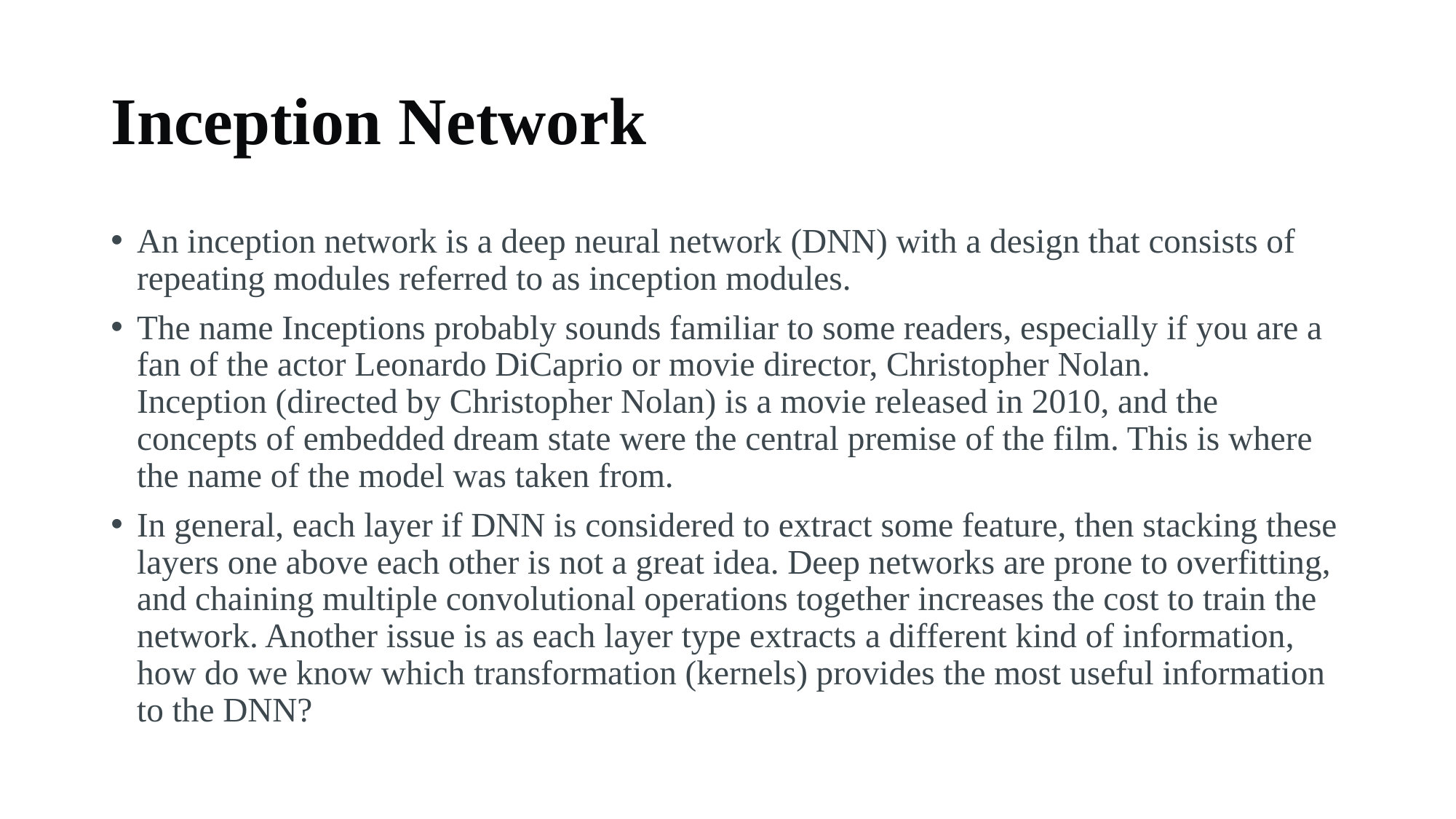

# Inception Network
An inception network is a deep neural network (DNN) with a design that consists of repeating modules referred to as inception modules.
The name Inceptions probably sounds familiar to some readers, especially if you are a fan of the actor Leonardo DiCaprio or movie director, Christopher Nolan.
Inception (directed by Christopher Nolan) is a movie released in 2010, and the concepts of embedded dream state were the central premise of the film. This is where the name of the model was taken from.
In general, each layer if DNN is considered to extract some feature, then stacking these layers one above each other is not a great idea. Deep networks are prone to overfitting, and chaining multiple convolutional operations together increases the cost to train the network. Another issue is as each layer type extracts a different kind of information, how do we know which transformation (kernels) provides the most useful information to the DNN?